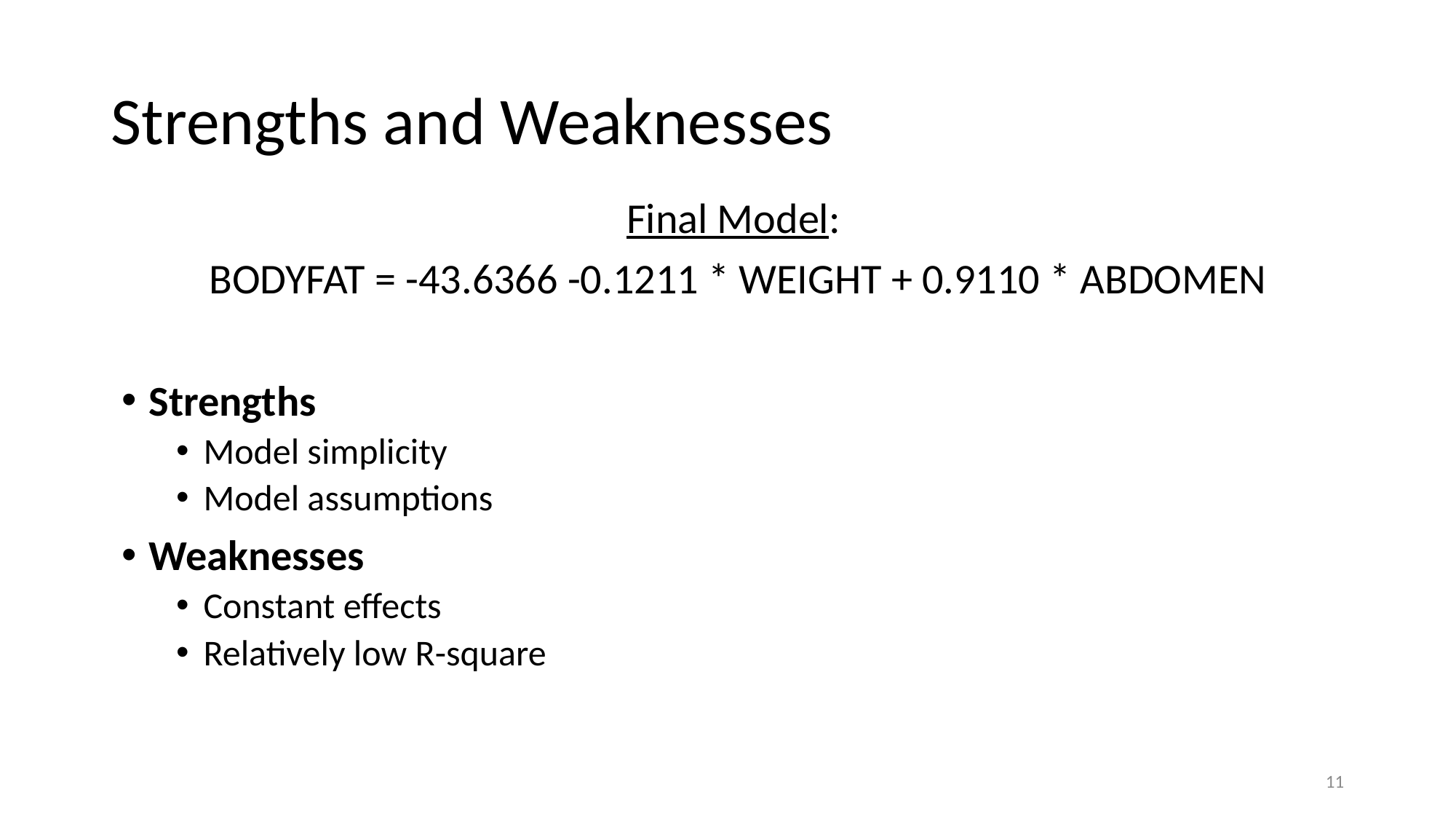

# Strengths and Weaknesses
Final Model:
BODYFAT = -43.6366 -0.1211 * WEIGHT + 0.9110 * ABDOMEN

Strengths
Model simplicity
Model assumptions
Weaknesses
Constant effects
Relatively low R-square
11